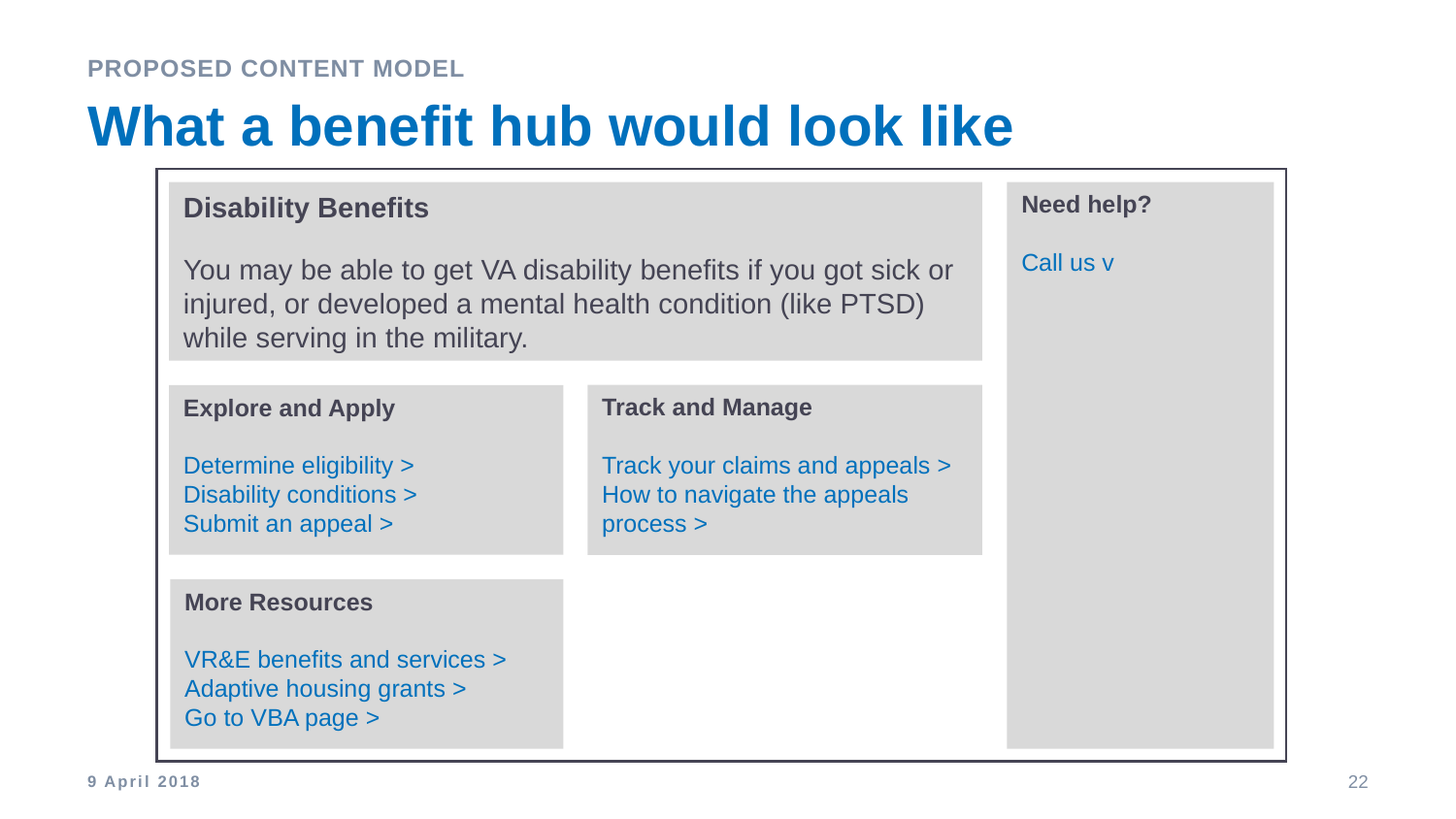

PROPOSED CONTENT MODEL
# What a benefit hub would look like

Disability Benefits

You may be able to get VA disability benefits if you got sick or injured, or developed a mental health condition (like PTSD) while serving in the military.
Need help?

Call us v
Track and Manage

Track your claims and appeals >
How to navigate the appeals process >
Explore and Apply

Determine eligibility >
Disability conditions >
Submit an appeal >
More Resources

VR&E benefits and services >
Adaptive housing grants >
Go to VBA page >
9 April 2018

22